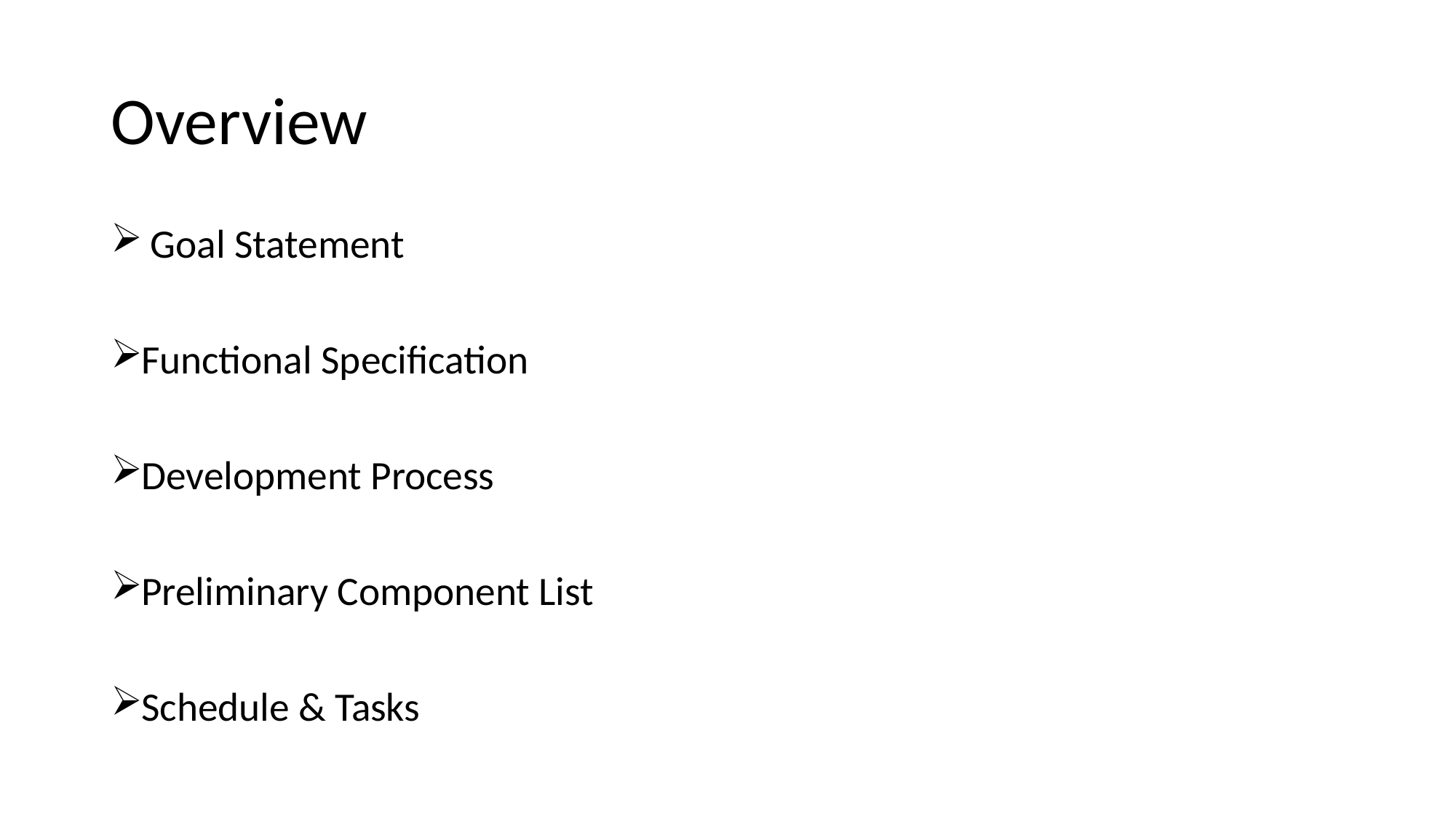

# Overview
 Goal Statement

Functional Specification

Development Process

Preliminary Component List

Schedule & Tasks